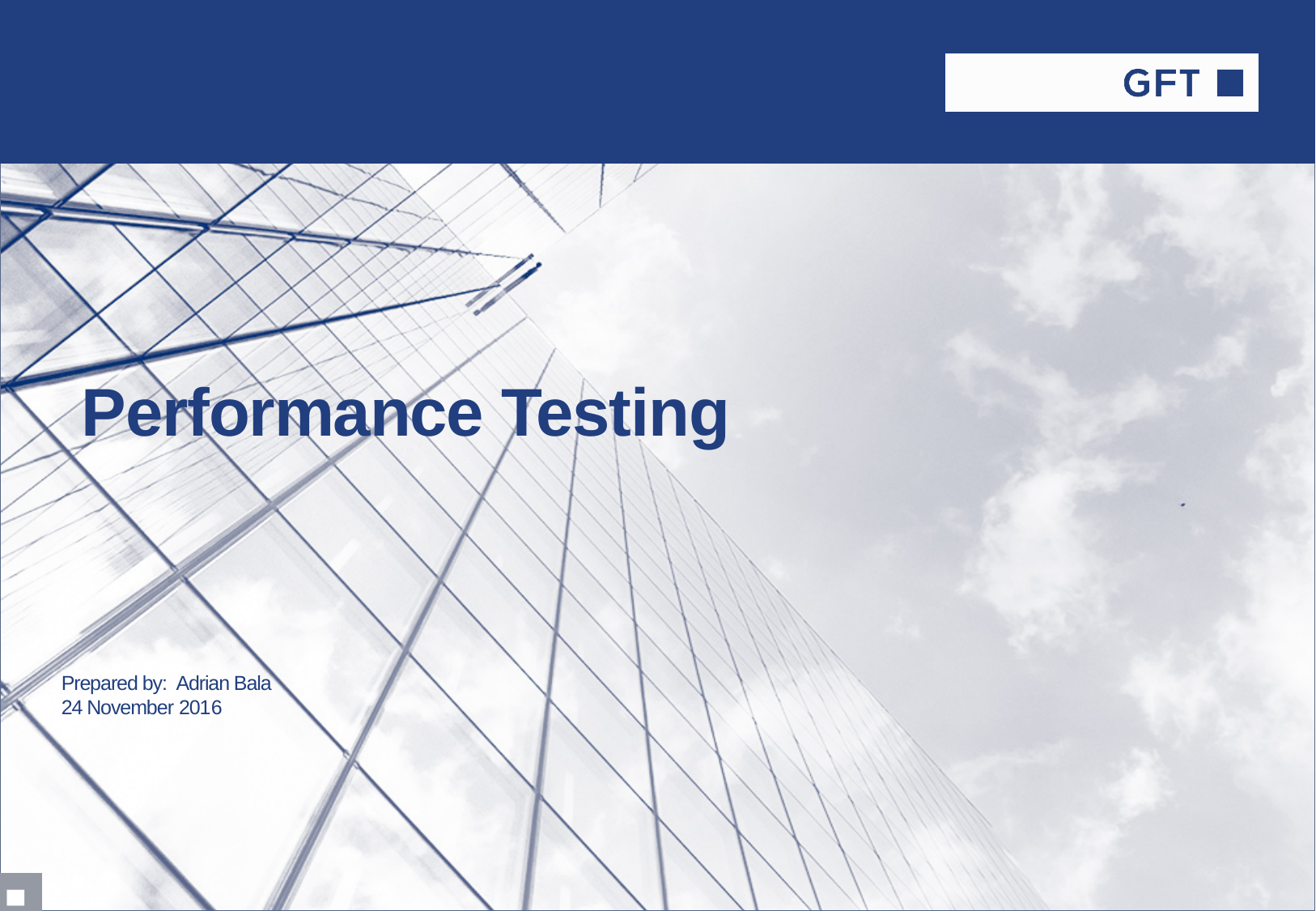

# Performance Testing
Prepared by:  Adrian Bala
24 November 2016